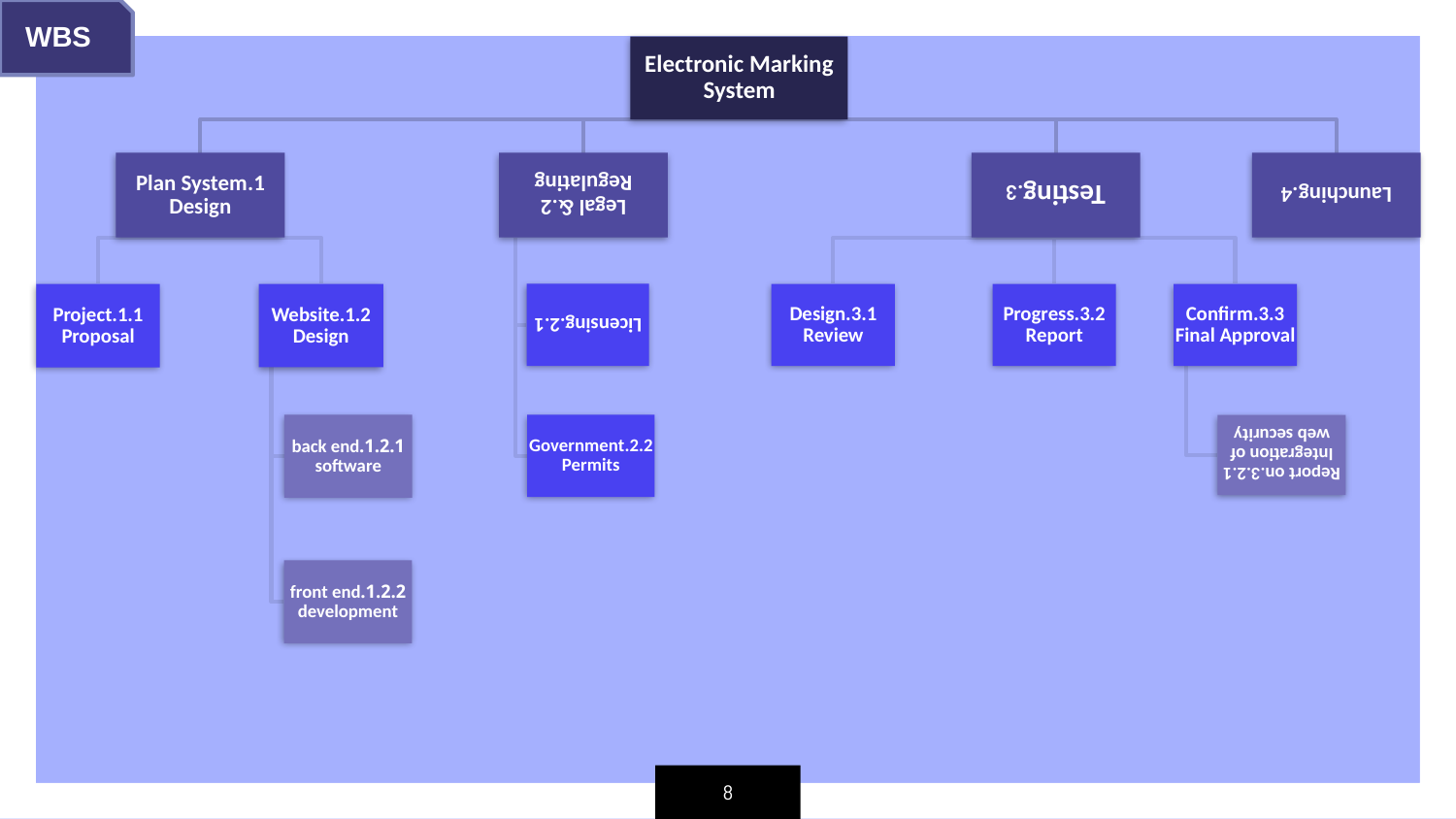

WBS
Electronic Marking System
3.Testing
3.1.Design Review
3.3.Confirm Final Approval
3.2.1.Report on Integration of web security
3.2.Progress Report
1.Plan System Design
1.1.Project Proposal
1.2.Website Design
1.2.1.back end software
1.2.2.front end development
4.Launching
2.Legal & Regulating
2.1.Licensing
2.2.Government Permits
8